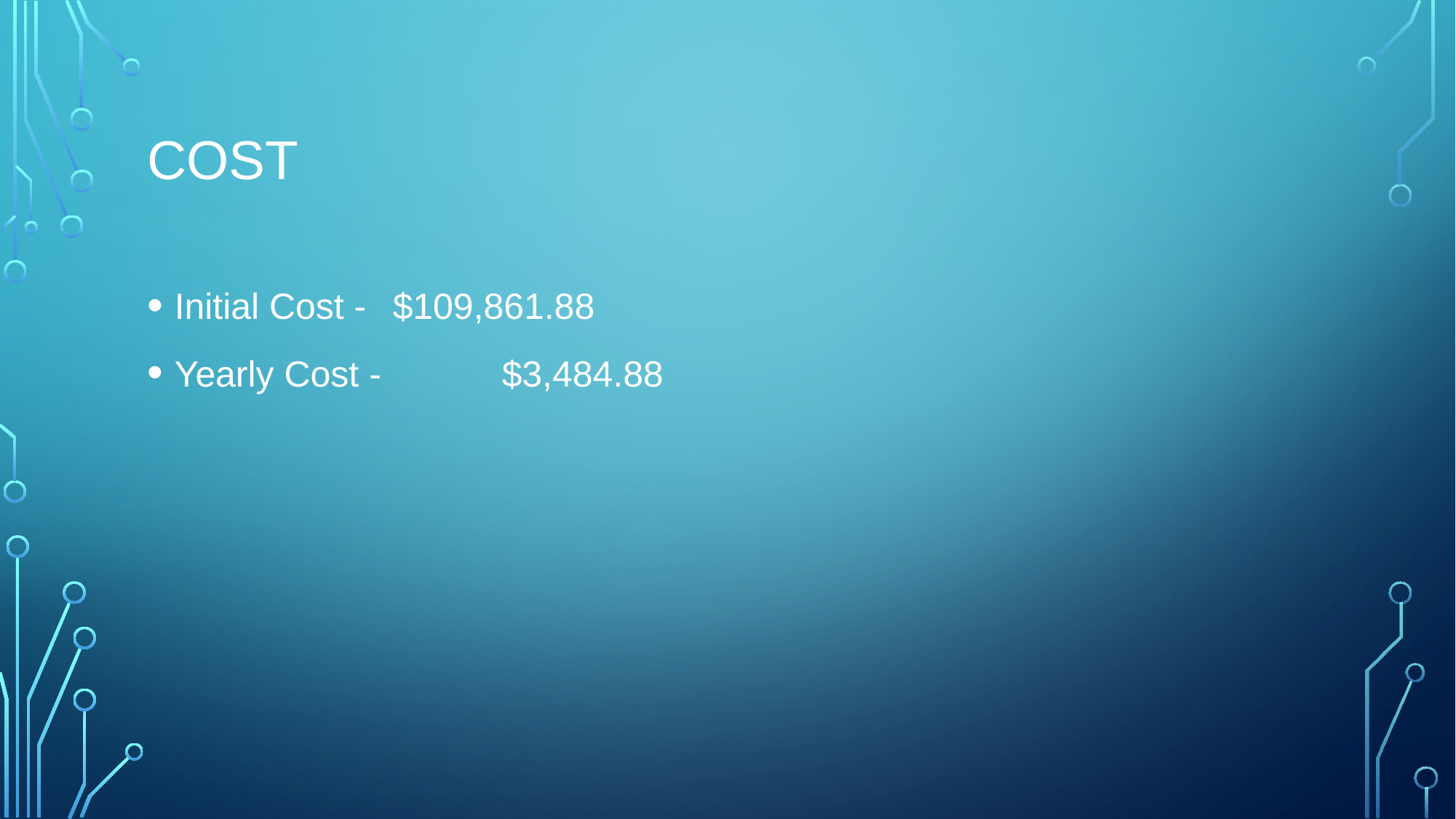

# Cost
Initial Cost -  	$109,861.88
Yearly Cost -  	$3,484.88